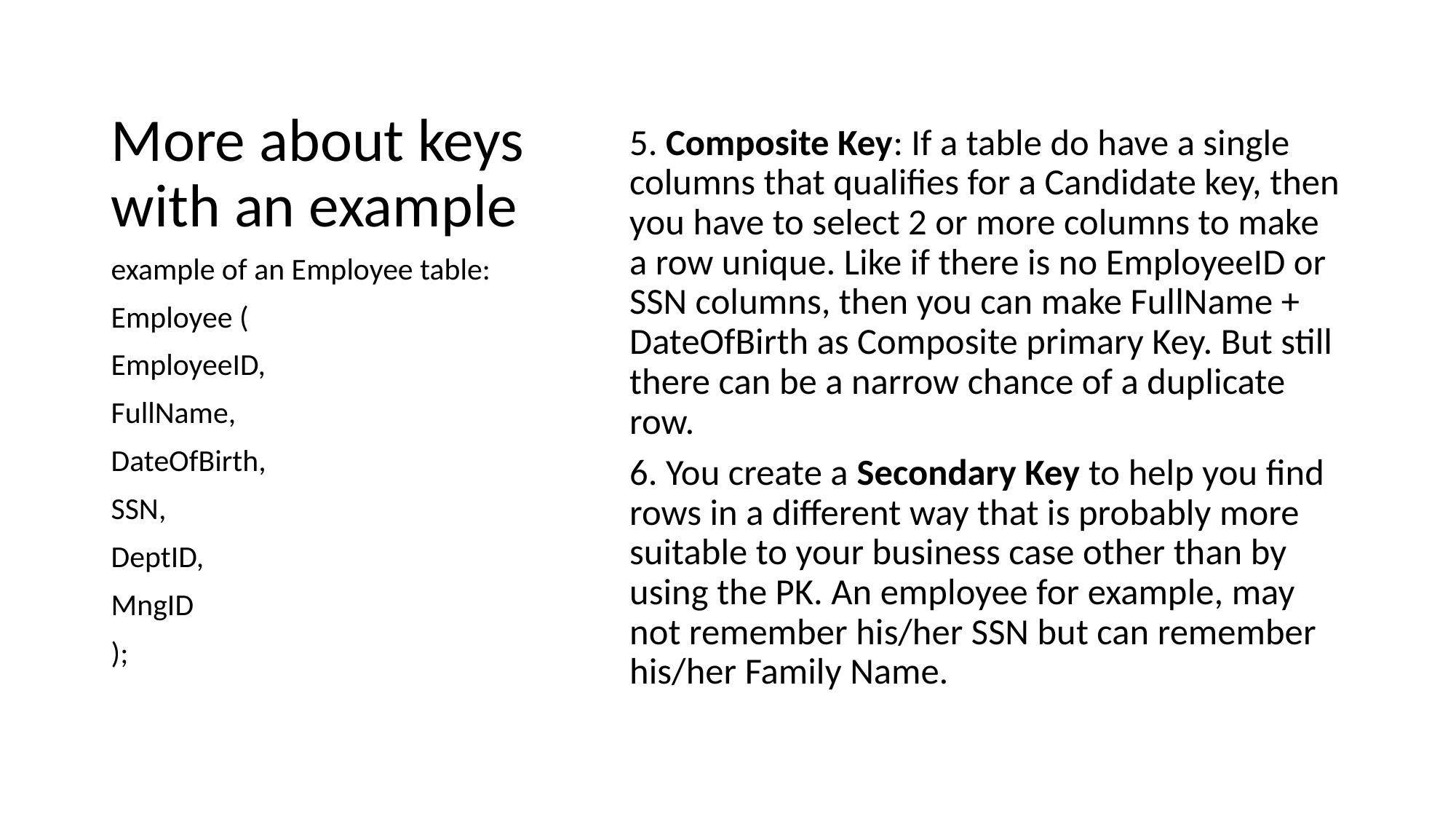

# More about keys with an example
5. Composite Key: If a table do have a single columns that qualifies for a Candidate key, then you have to select 2 or more columns to make a row unique. Like if there is no EmployeeID or SSN columns, then you can make FullName + DateOfBirth as Composite primary Key. But still there can be a narrow chance of a duplicate row.
6. You create a Secondary Key to help you find rows in a different way that is probably more suitable to your business case other than by using the PK. An employee for example, may not remember his/her SSN but can remember his/her Family Name.
example of an Employee table:
Employee (
EmployeeID,
FullName,
DateOfBirth,
SSN,
DeptID,
MngID
);